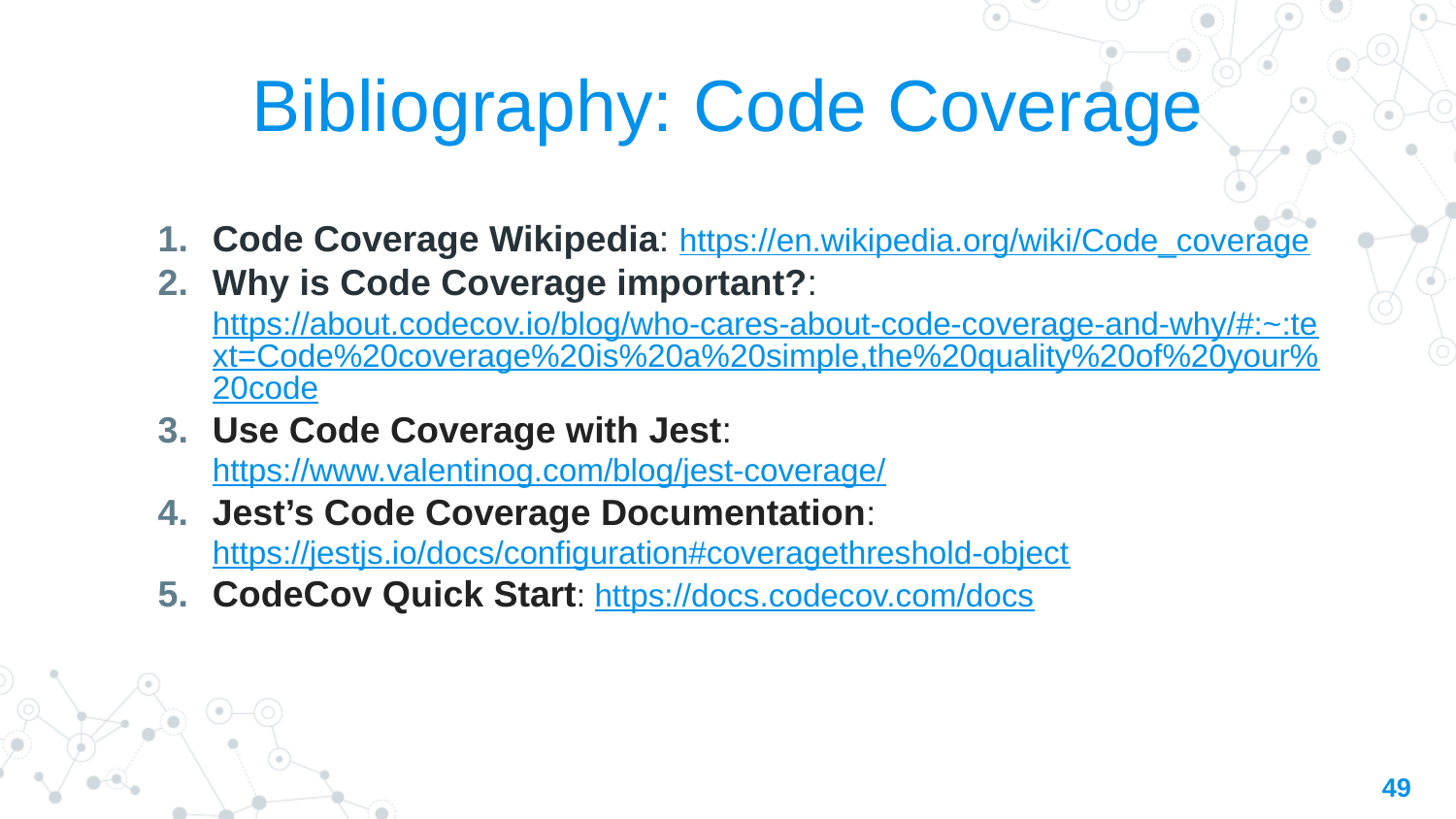

# Bibliography: Code Coverage
Code Coverage Wikipedia: https://en.wikipedia.org/wiki/Code_coverage
Why is Code Coverage important?: https://about.codecov.io/blog/who-cares-about-code-coverage-and-why/#:~:text=Code%20coverage%20is%20a%20simple,the%20quality%20of%20your%20code
Use Code Coverage with Jest: https://www.valentinog.com/blog/jest-coverage/
Jest’s Code Coverage Documentation: https://jestjs.io/docs/configuration#coveragethreshold-object
CodeCov Quick Start: https://docs.codecov.com/docs

49